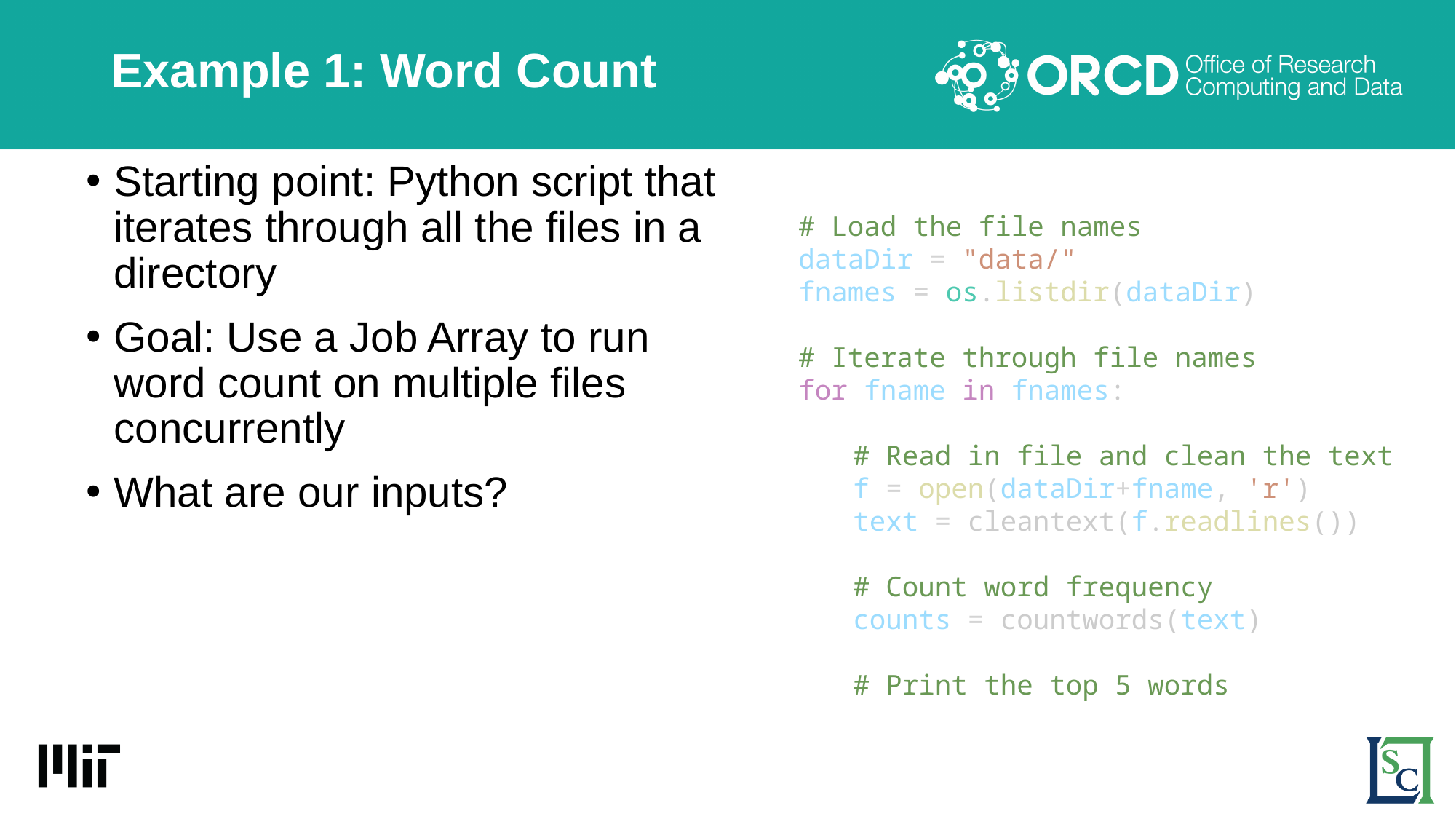

# Example 1: Word Count
Starting point: Python script that iterates through all the files in a directory
Goal: Use a Job Array to run word count on multiple files concurrently
What are our inputs?
# Load the file names
dataDir = "data/"
fnames = os.listdir(dataDir)
# Iterate through file names
for fname in fnames:
# Read in file and clean the text
f = open(dataDir+fname, 'r')
text = cleantext(f.readlines())
# Count word frequency
counts = countwords(text)
# Print the top 5 words